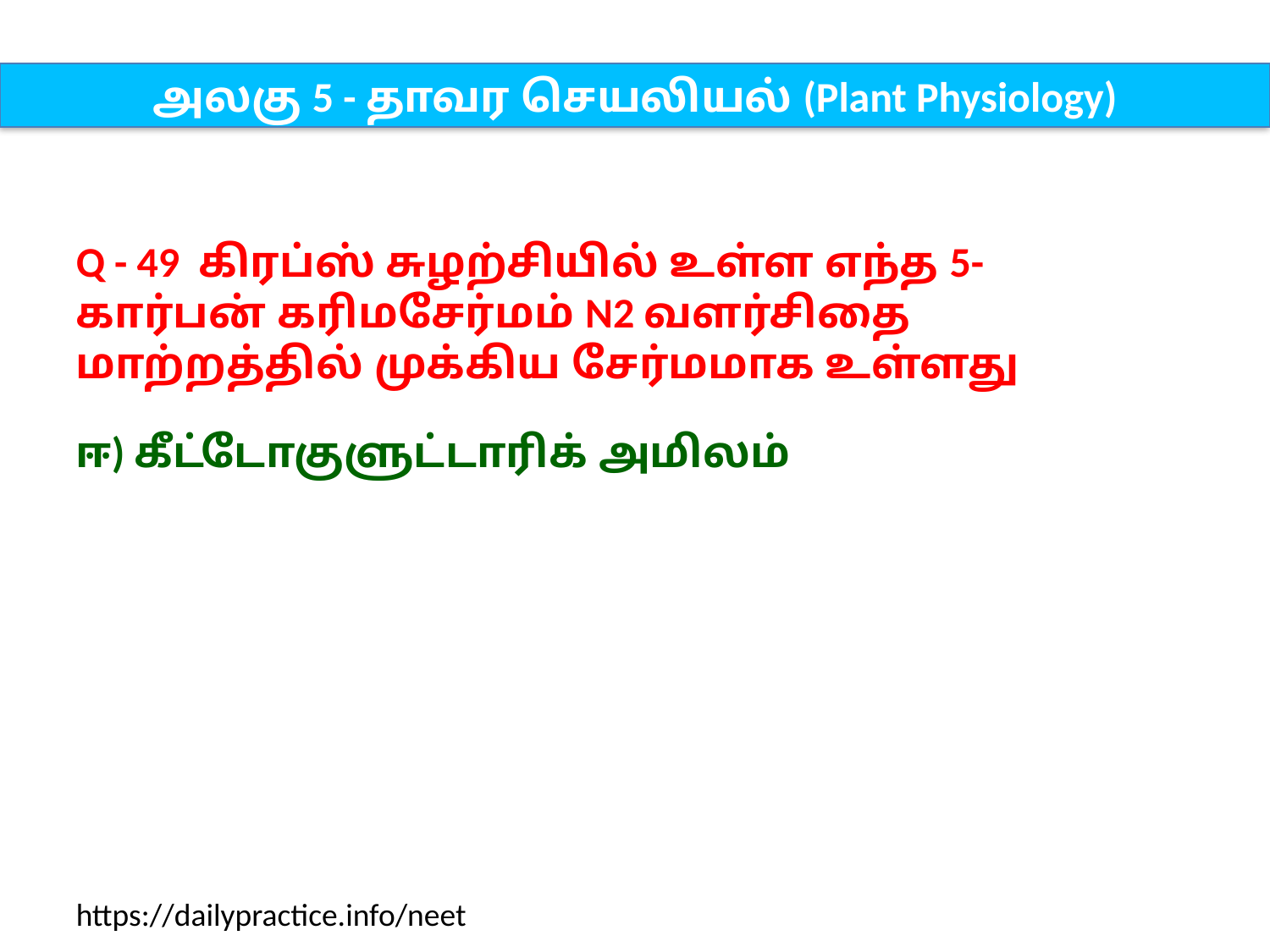

அலகு 5 - தாவர செயலியல் (Plant Physiology)

Q - 49  கிரப்ஸ் சுழற்சியில் உள்ள எந்த 5-கார்பன் கரிமசேர்மம் N2 வளர்சிதை மாற்றத்தில் முக்கிய சேர்மமாக உள்ளது

ஈ) கீட்டோகுளுட்டாரிக் அமிலம்
https://dailypractice.info/neet